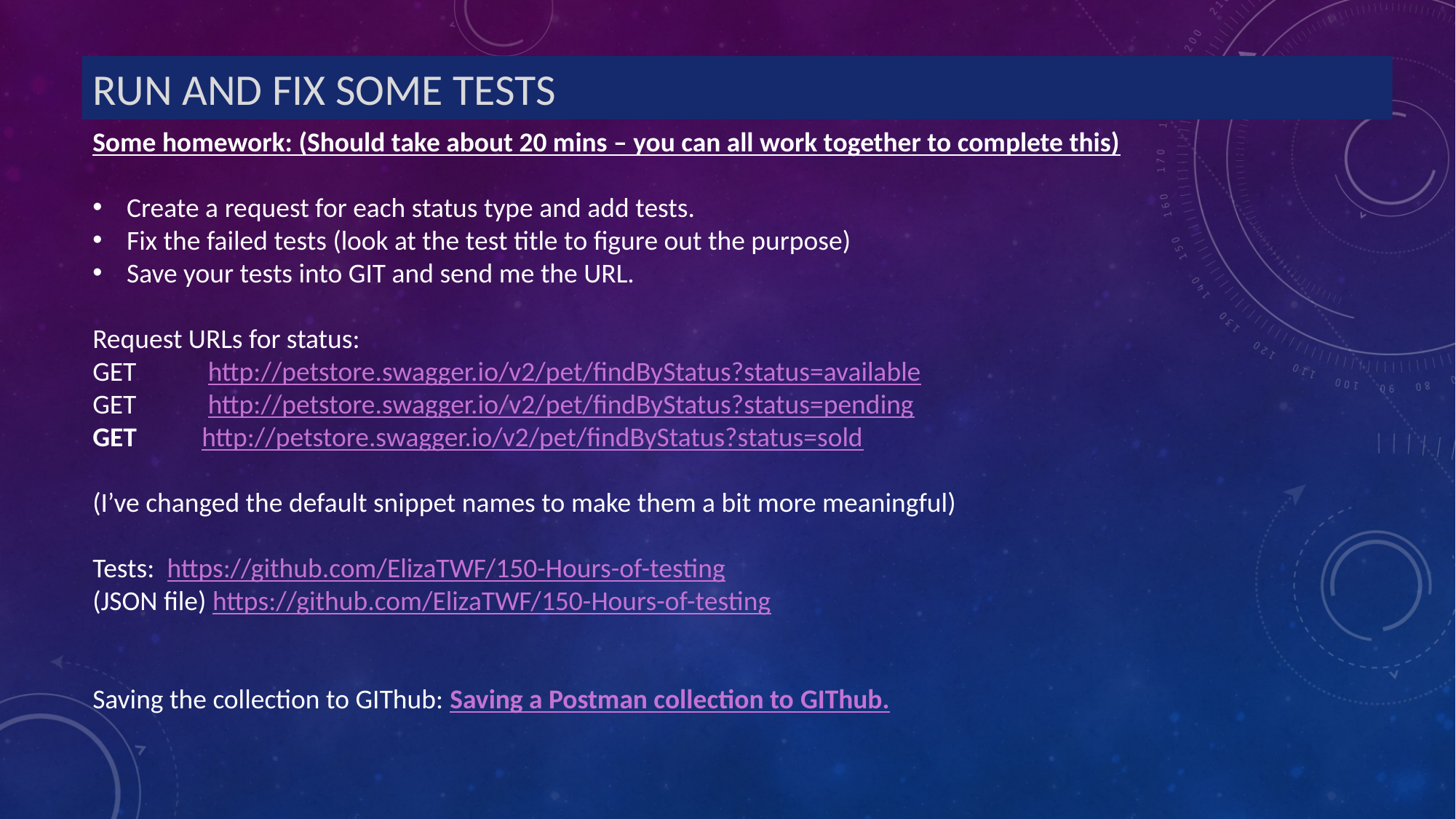

run AND FIX some TESTS
Some homework: (Should take about 20 mins – you can all work together to complete this)

Create a request for each status type and add tests.
Fix the failed tests (look at the test title to figure out the purpose)
Save your tests into GIT and send me the URL.

Request URLs for status:
GET	 http://petstore.swagger.io/v2/pet/findByStatus?status=available
GET	 http://petstore.swagger.io/v2/pet/findByStatus?status=pending
GET 	http://petstore.swagger.io/v2/pet/findByStatus?status=sold

(I’ve changed the default snippet names to make them a bit more meaningful)

Tests:  https://github.com/ElizaTWF/150-Hours-of-testing
(JSON file) https://github.com/ElizaTWF/150-Hours-of-testing

Saving the collection to GIThub: Saving a Postman collection to GIThub.